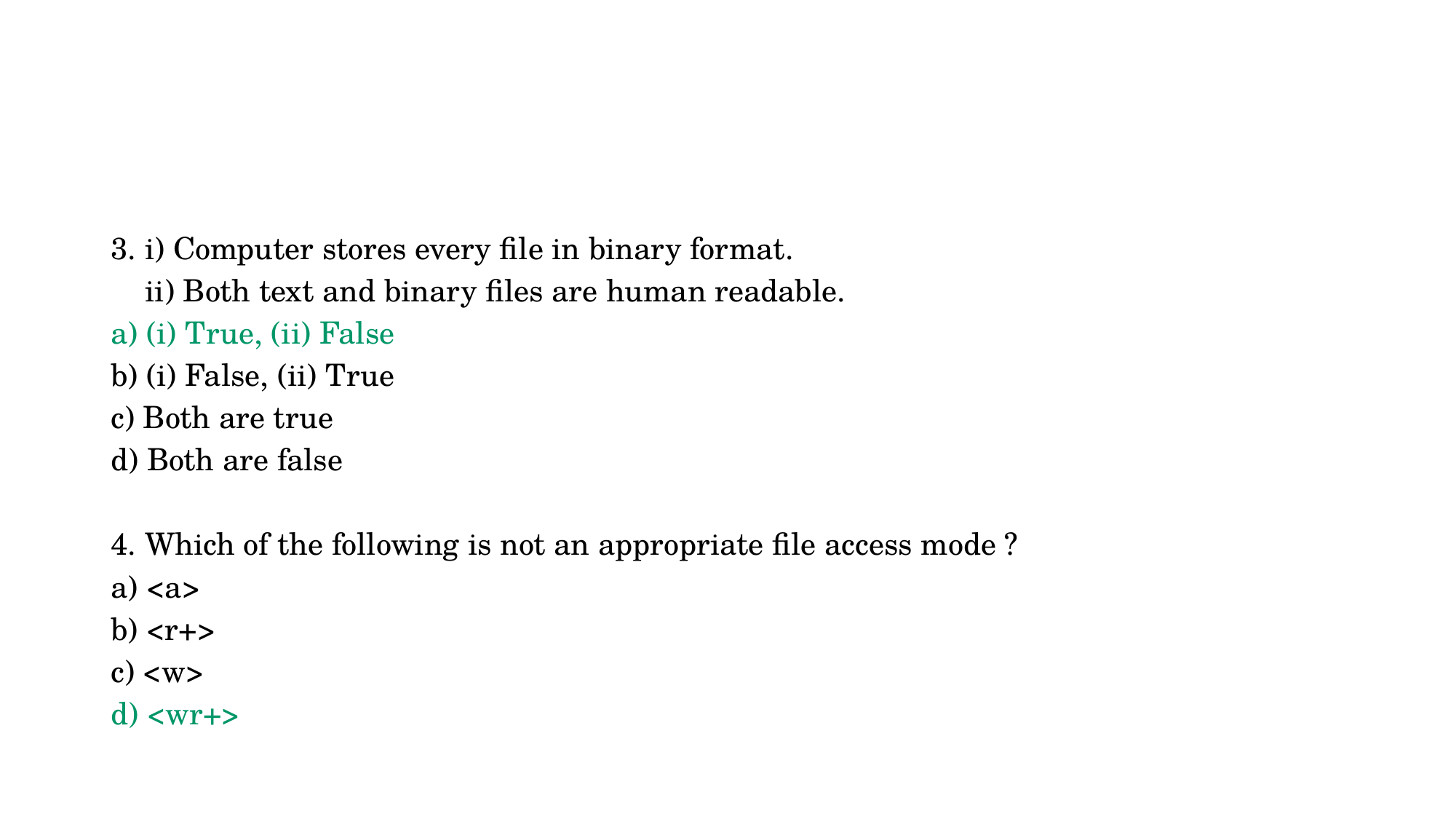

#
3. i) Computer stores every file in binary format.
    ii) Both text and binary files are human readable.
a) (i) True, (ii) False
b) (i) False, (ii) True
c) Both are true
d) Both are false

4. Which of the following is not an appropriate file access mode ?
a) <a>
b) <r+>
c) <w>
d) <wr+>